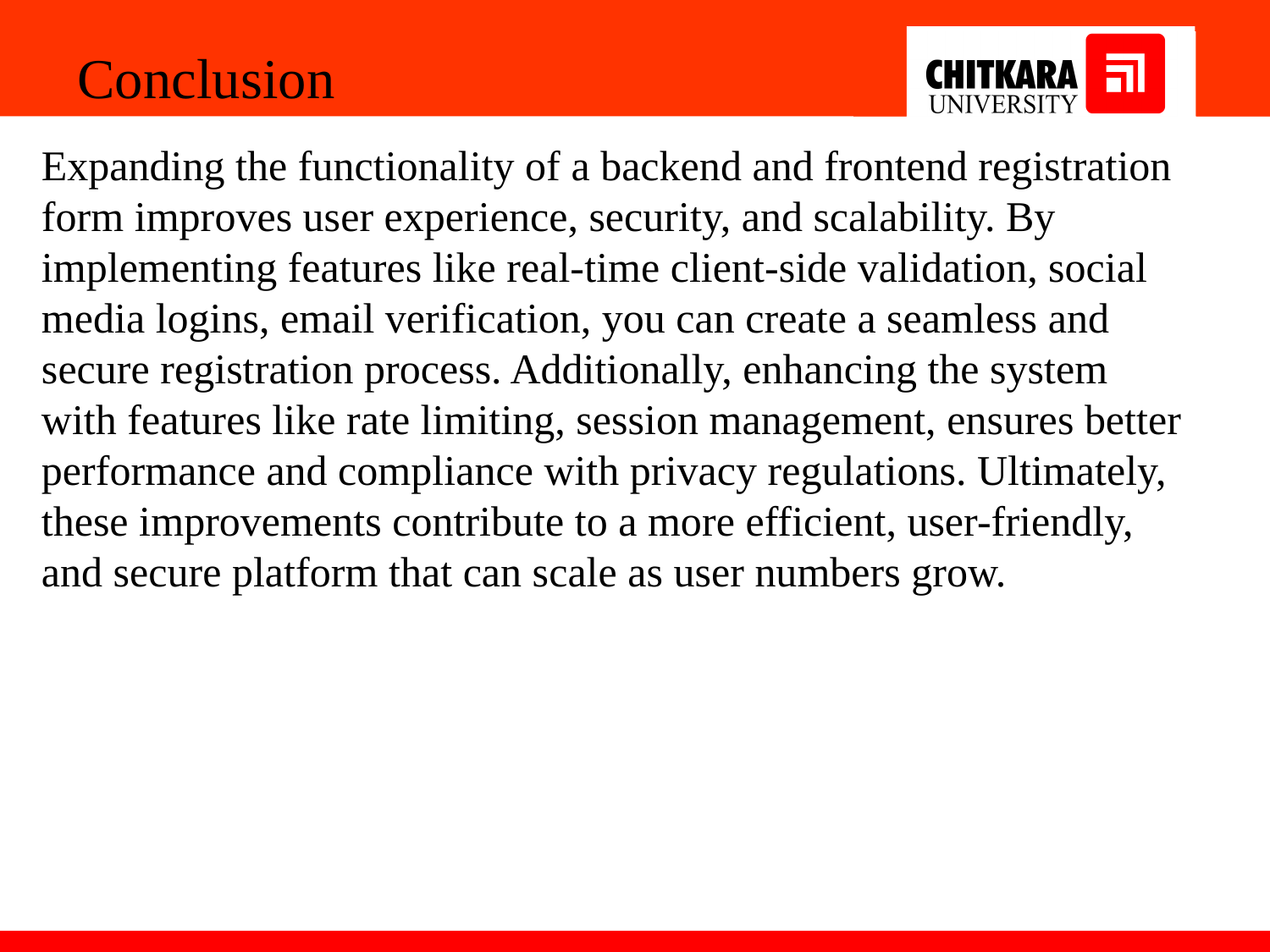

Conclusion
Expanding the functionality of a backend and frontend registration form improves user experience, security, and scalability. By implementing features like real-time client-side validation, social media logins, email verification, you can create a seamless and secure registration process. Additionally, enhancing the system with features like rate limiting, session management, ensures better performance and compliance with privacy regulations. Ultimately, these improvements contribute to a more efficient, user-friendly, and secure platform that can scale as user numbers grow.